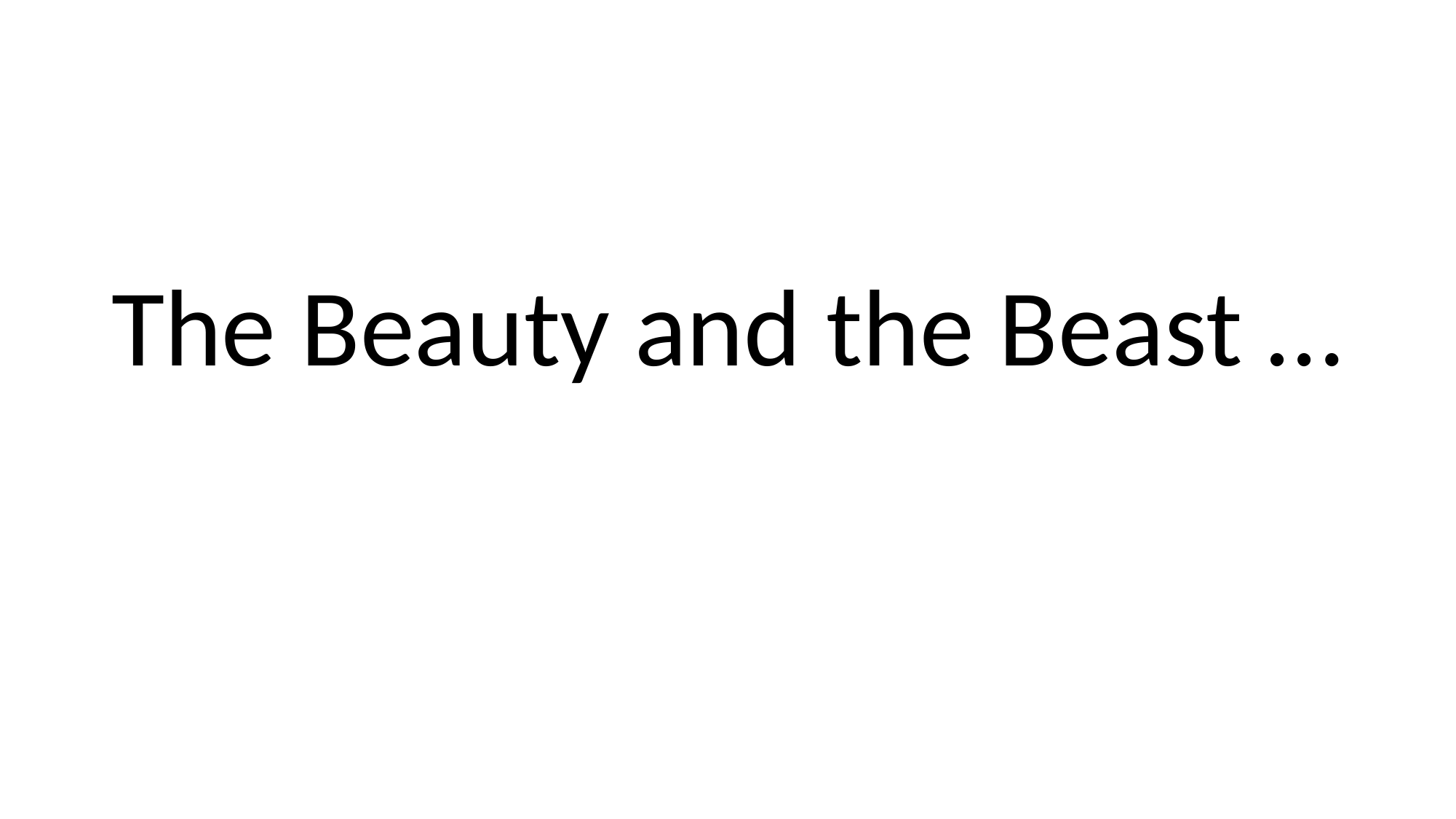

# The Beauty and the Beast …